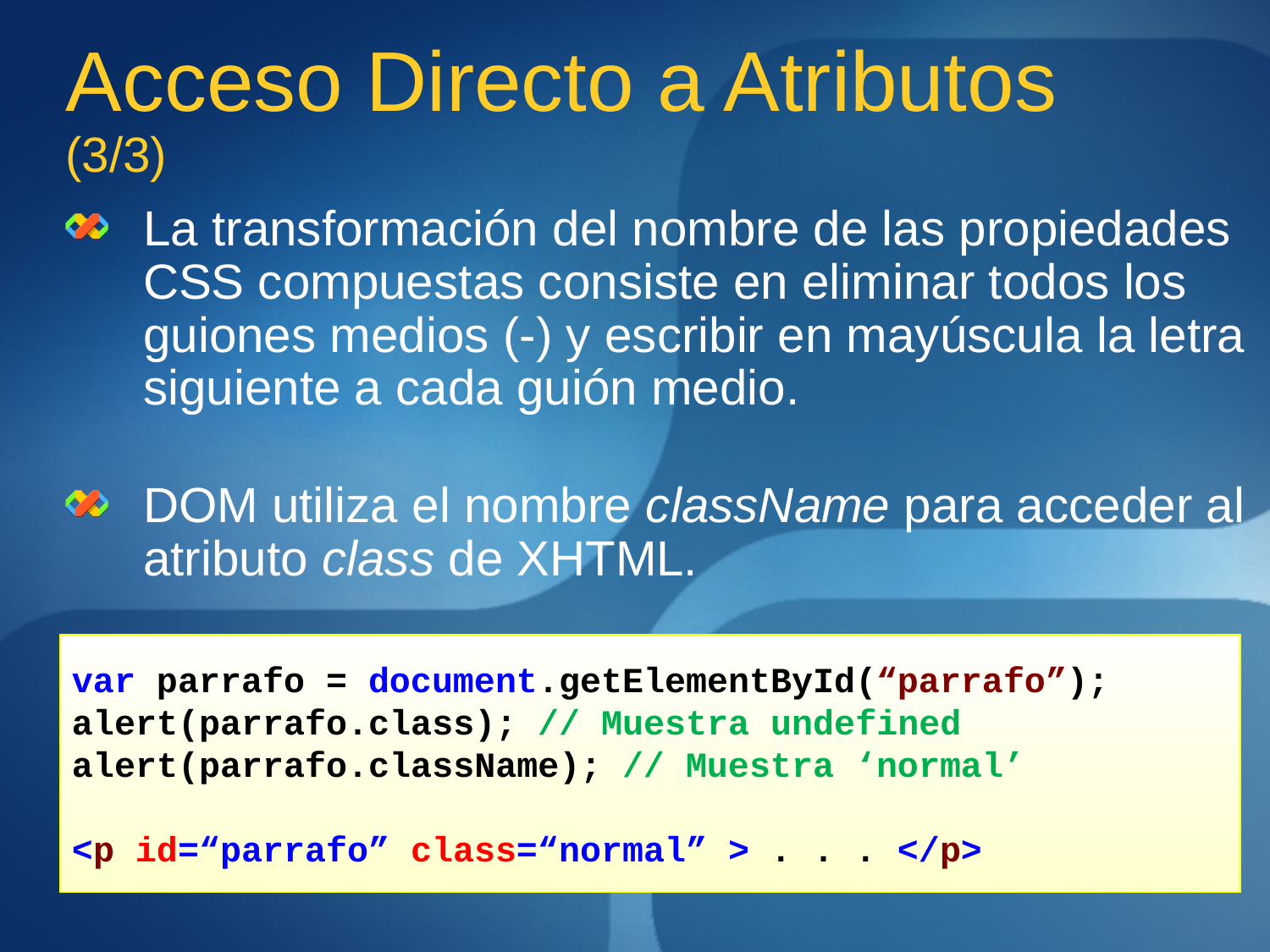

# Acceso Directo a Atributos  (3/3)
La transformación del nombre de las propiedades CSS compuestas consiste en eliminar todos los guiones medios (-) y escribir en mayúscula la letra siguiente a cada guión medio.

DOM utiliza el nombre className para acceder al atributo class de XHTML.
var parrafo = document.getElementById(“parrafo”);
alert(parrafo.class); // Muestra undefined
alert(parrafo.className); // Muestra ‘normal’

<p id=“parrafo” class=“normal” > . . . </p>